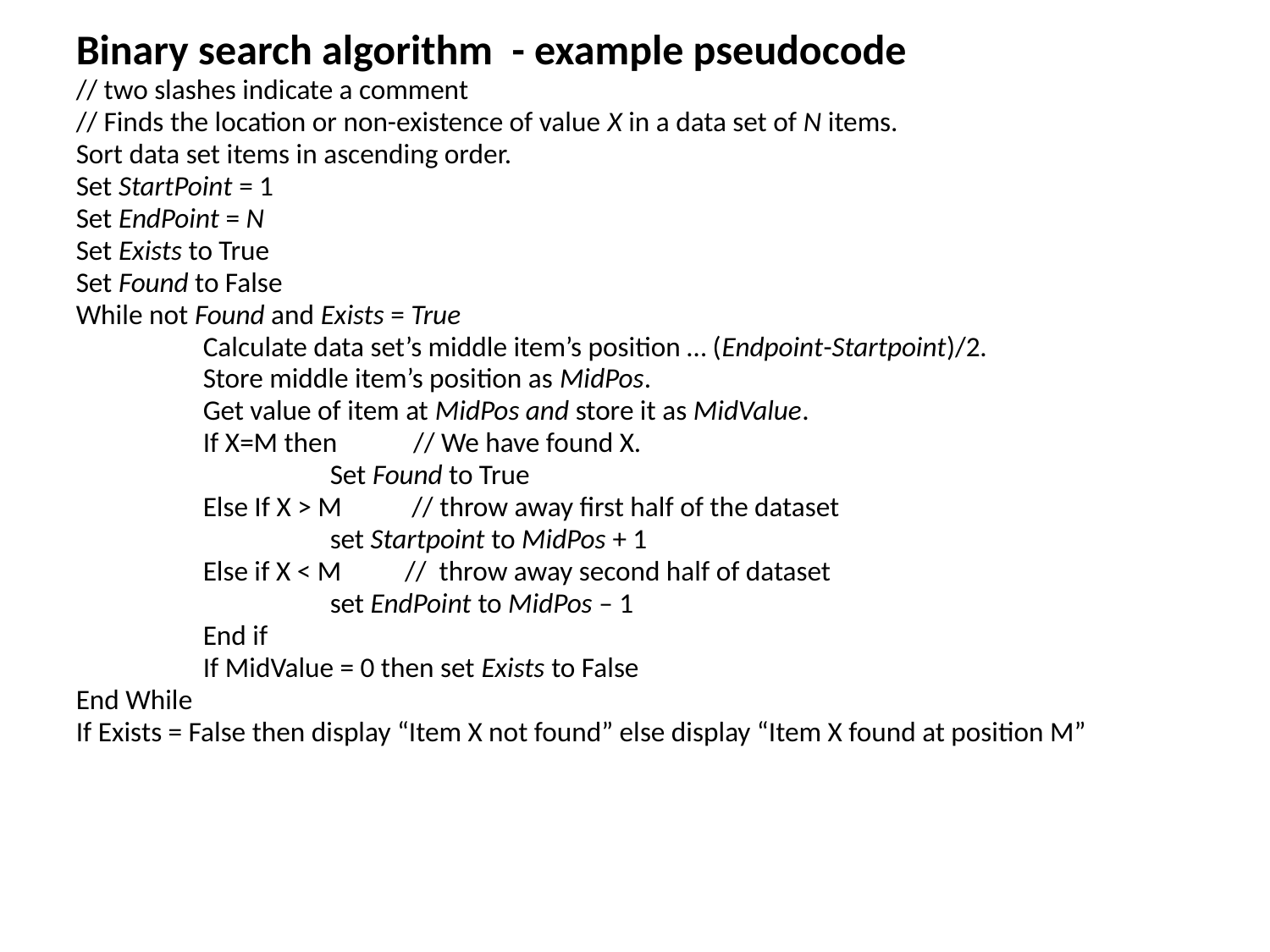

# Binary search algorithm  - example pseudocode
// two slashes indicate a comment
// Finds the location or non-existence of value X in a data set of N items.
Sort data set items in ascending order.
Set StartPoint = 1
Set EndPoint = N
Set Exists to True
Set Found to False
While not Found and Exists = True
	Calculate data set’s middle item’s position … (Endpoint-Startpoint)/2.
	Store middle item’s position as MidPos.
	Get value of item at MidPos and store it as MidValue.
	If X=M then            // We have found X.
		Set Found to True
	Else If X > M           // throw away first half of the dataset
		set Startpoint to MidPos + 1
	Else if X < M          //  throw away second half of dataset
		set EndPoint to MidPos – 1
	End if
	If MidValue = 0 then set Exists to False
End While
If Exists = False then display “Item X not found” else display “Item X found at position M”